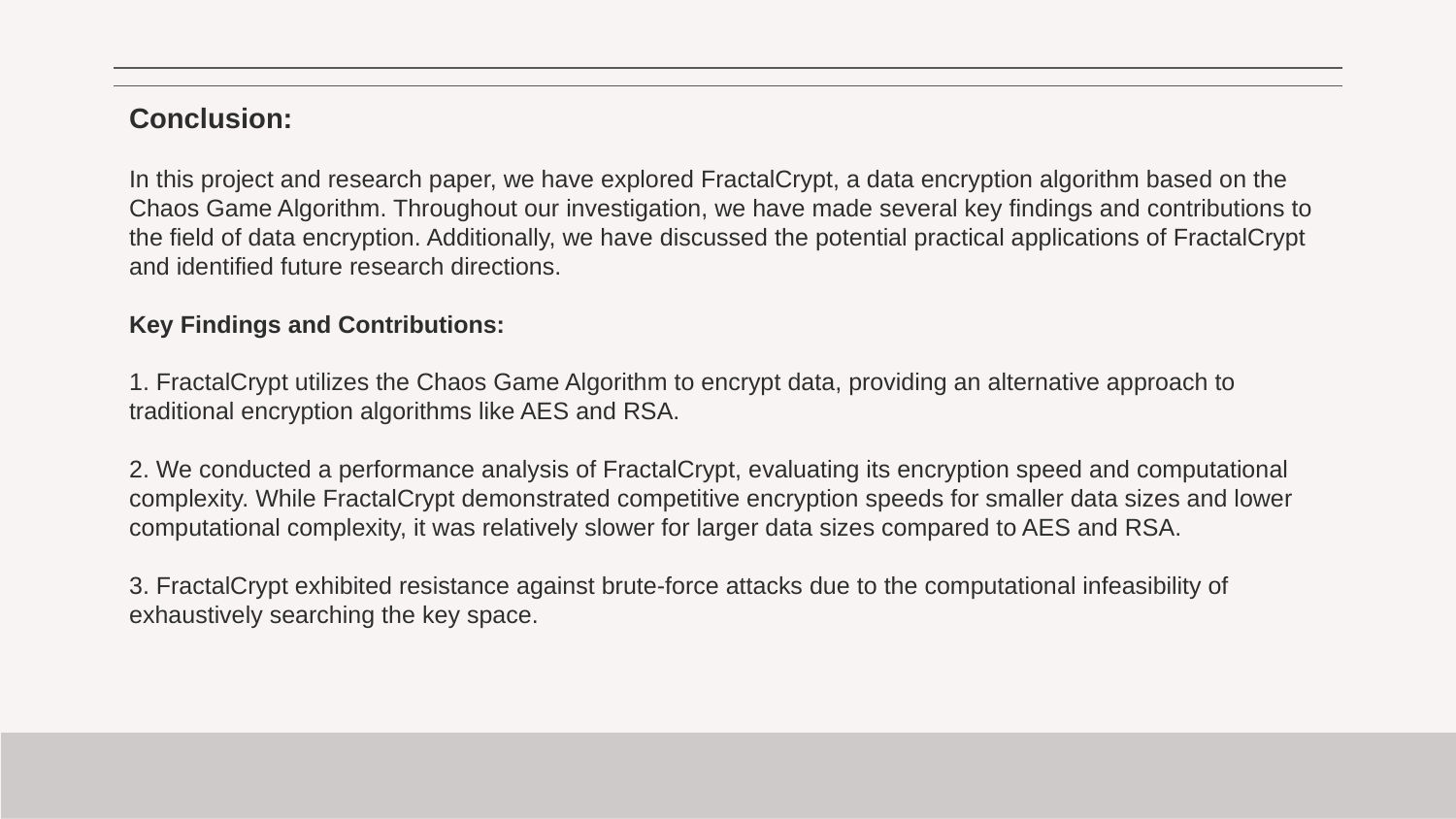

# Conclusion: In this project and research paper, we have explored FractalCrypt, a data encryption algorithm based on the Chaos Game Algorithm. Throughout our investigation, we have made several key findings and contributions to the field of data encryption. Additionally, we have discussed the potential practical applications of FractalCrypt and identified future research directions. Key Findings and Contributions: 1. FractalCrypt utilizes the Chaos Game Algorithm to encrypt data, providing an alternative approach to traditional encryption algorithms like AES and RSA. 2. We conducted a performance analysis of FractalCrypt, evaluating its encryption speed and computational complexity. While FractalCrypt demonstrated competitive encryption speeds for smaller data sizes and lower computational complexity, it was relatively slower for larger data sizes compared to AES and RSA. 3. FractalCrypt exhibited resistance against brute-force attacks due to the computational infeasibility of exhaustively searching the key space.